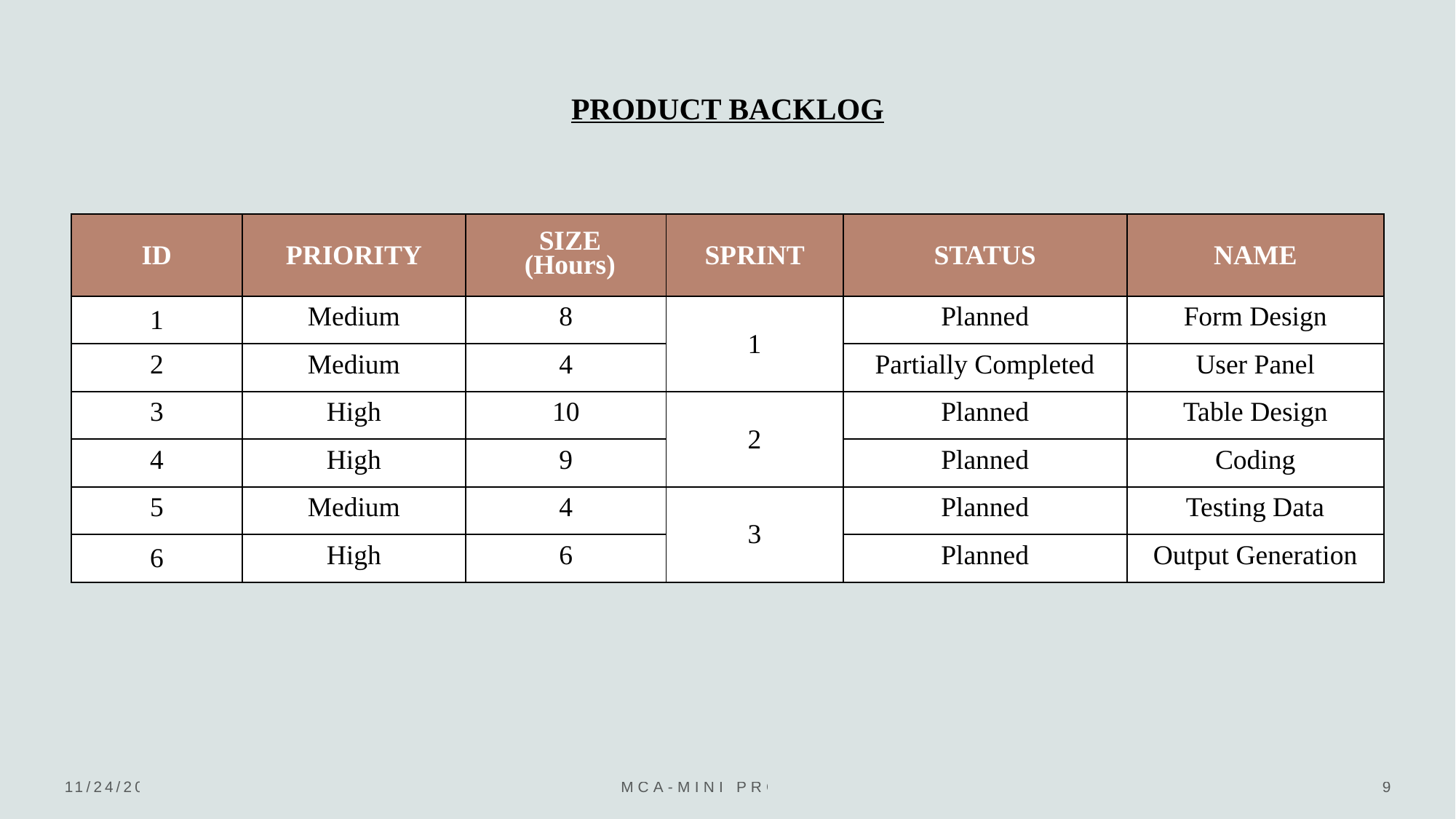

# PRODUCT BACKLOG
| ID | PRIORITY | SIZE (Hours) | SPRINT | STATUS | NAME |
| --- | --- | --- | --- | --- | --- |
| 1 | Medium | 8 | 1 | Planned | Form Design |
| 2 | Medium | 4 |  | Partially Completed | User Panel |
| 3 | High | 10 | 2 | Planned | Table Design |
| 4 | High | 9 |  | Planned | Coding |
| 5 | Medium | 4 | 3 | Planned | Testing Data |
| 6 | High | 6 |  | Planned | Output Generation |
11/24/2023
MCA-Mini Project
9